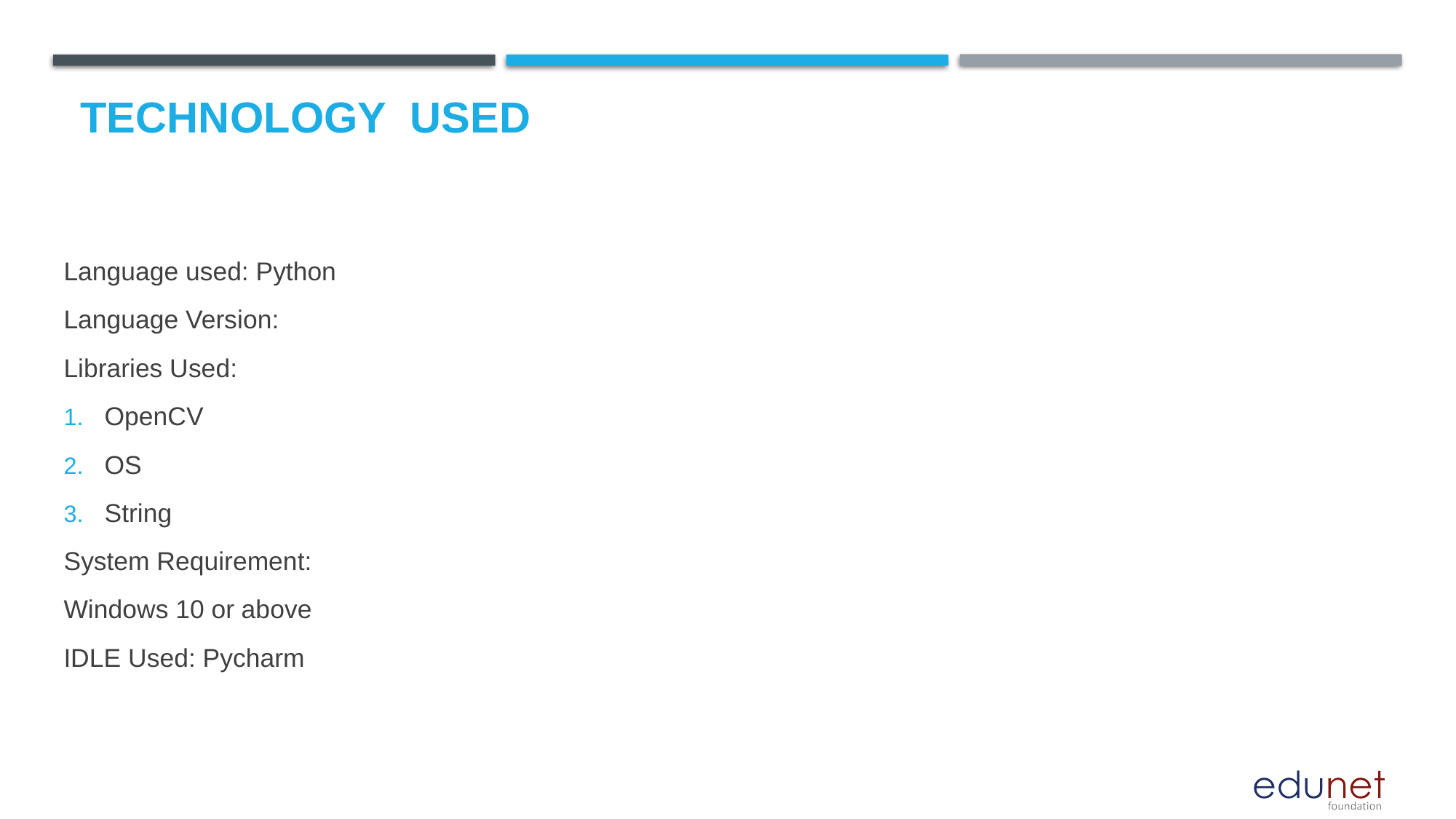

# Technology  used
Language used: Python
Language Version:
Libraries Used:
OpenCV
OS
String
System Requirement:
Windows 10 or above
IDLE Used: Pycharm